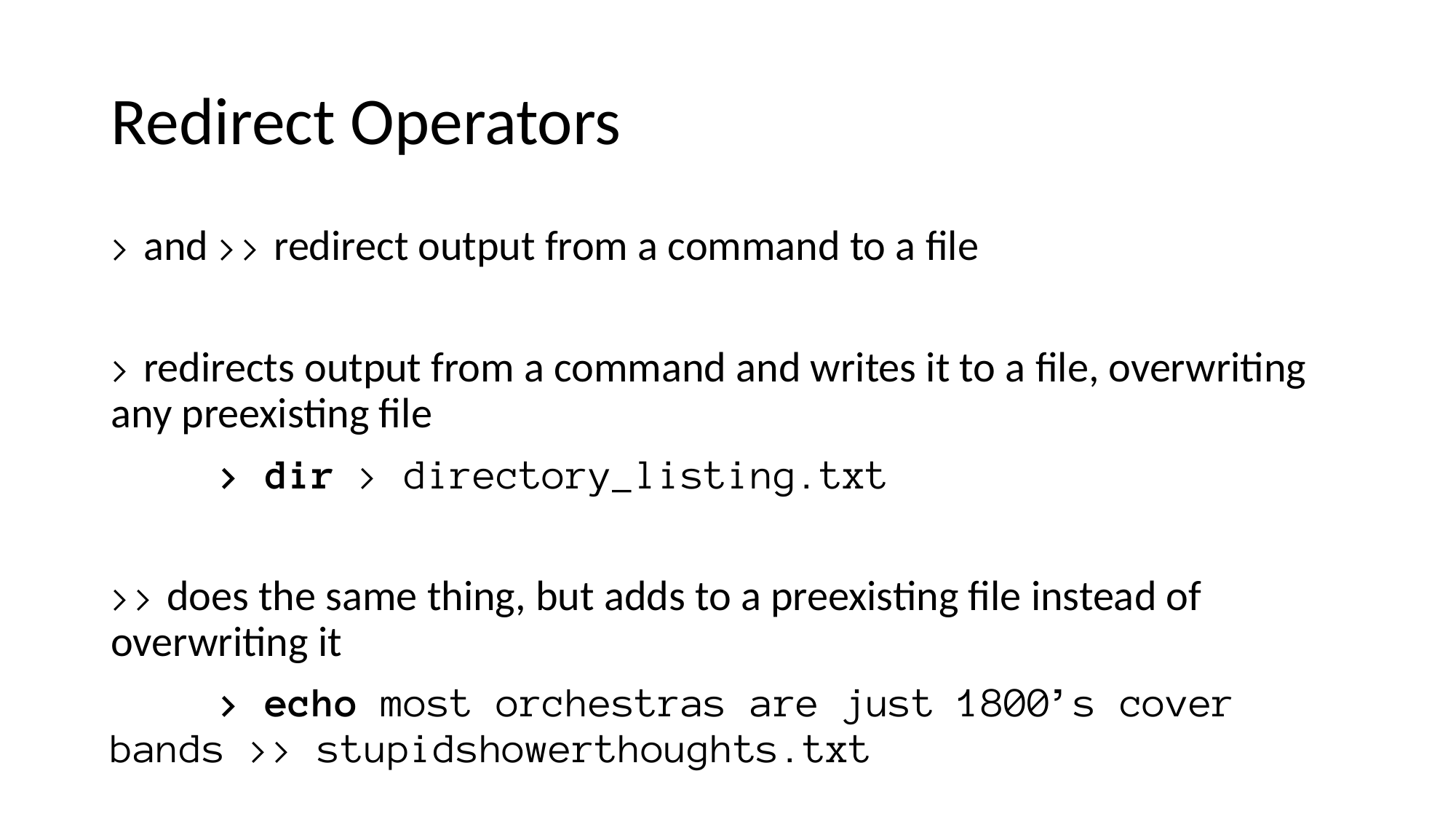

# Redirect Operators
> and >> redirect output from a command to a file

> redirects output from a command and writes it to a file, overwriting any preexisting file
	> dir > directory_listing.txt

>> does the same thing, but adds to a preexisting file instead of overwriting it
	> echo most orchestras are just 1800’s cover bands >> stupidshowerthoughts.txt